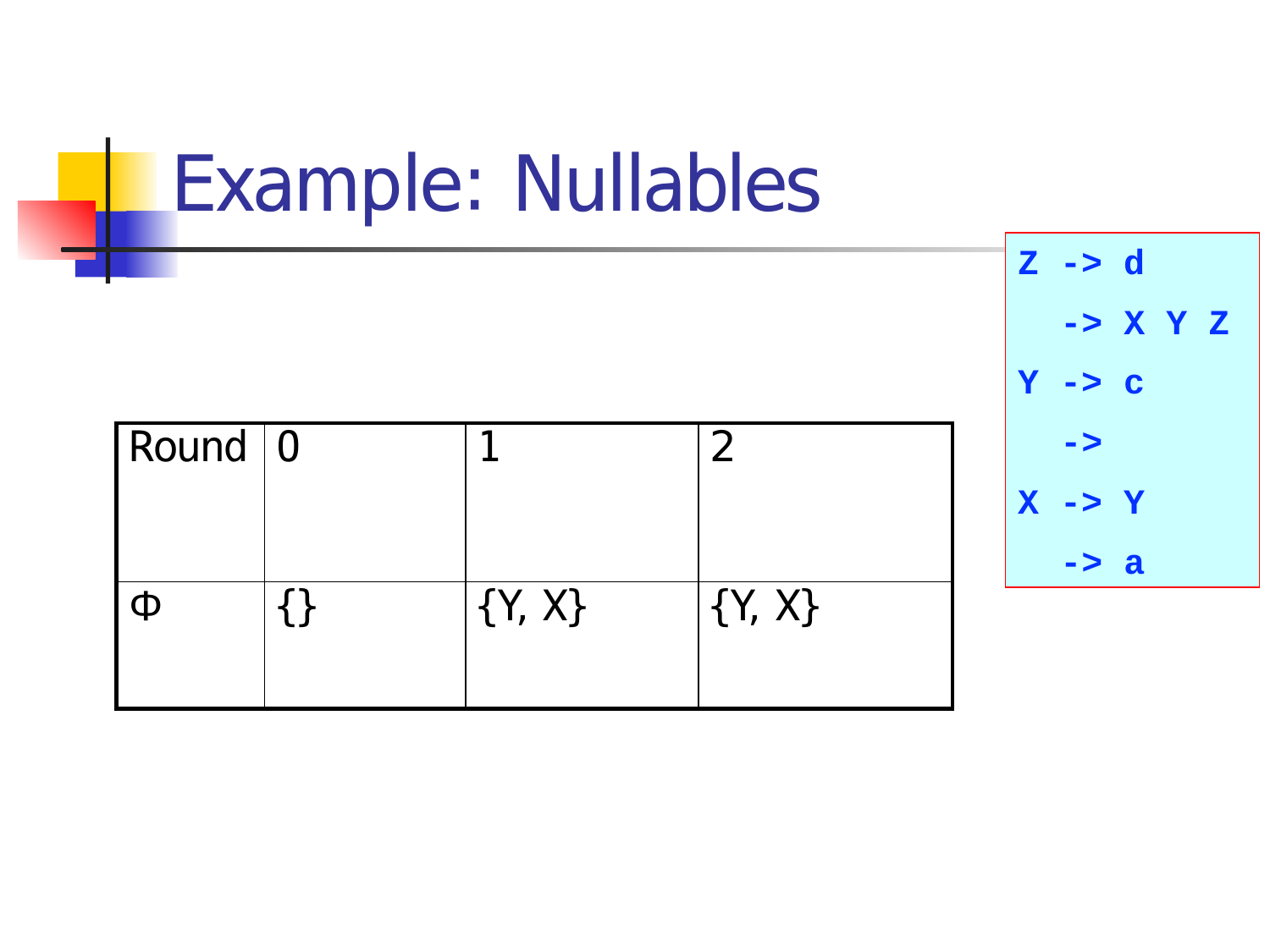

# Example: Nullables
Z -> d
  -> X Y Z
Y -> c
  ->
X -> Y
  -> a
| Round | 0 | 1 | 2 |
| --- | --- | --- | --- |
| Φ | {} | {Y, X} | {Y, X} |